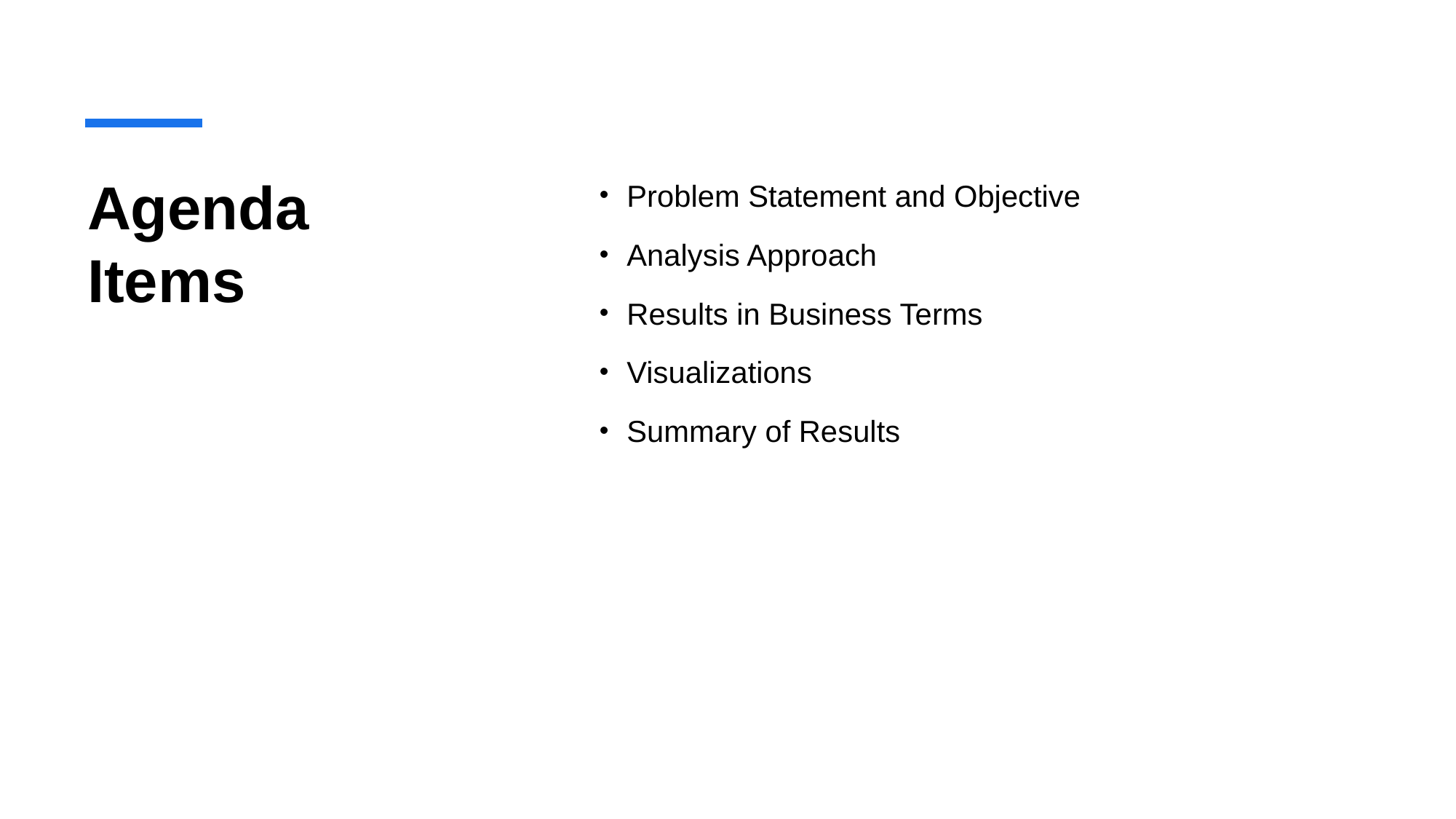

# Agenda Items
Problem Statement and Objective
Analysis Approach
Results in Business Terms
Visualizations
Summary of Results